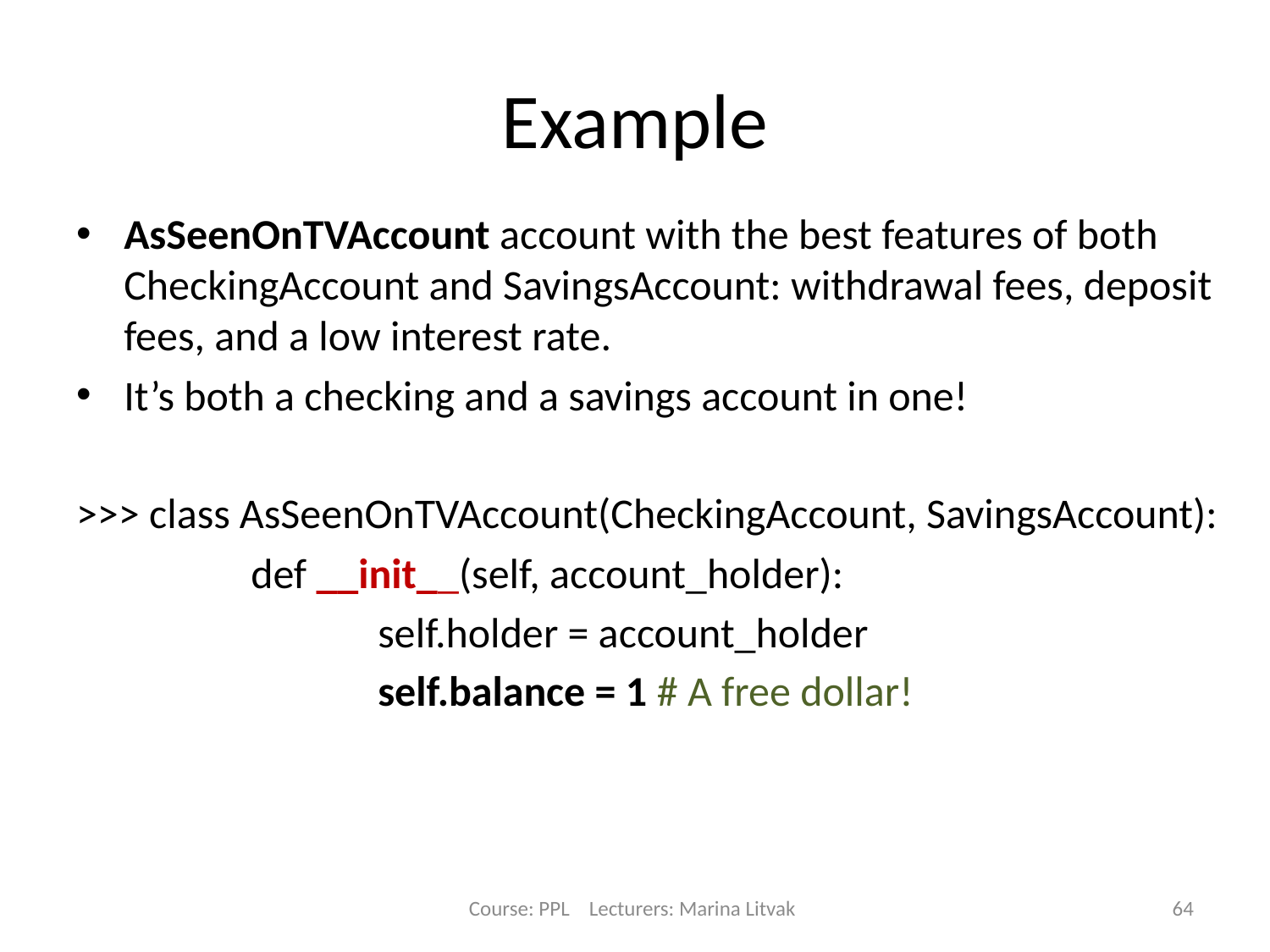

# Example
AsSeenOnTVAccount account with the best features of both CheckingAccount and SavingsAccount: withdrawal fees, deposit fees, and a low interest rate.
It’s both a checking and a savings account in one!

>>> class AsSeenOnTVAccount(CheckingAccount, SavingsAccount):
		def __init__(self, account_holder):
			self.holder = account_holder
			self.balance = 1 # A free dollar!

Course: PPL    Lecturers: Marina Litvak
64